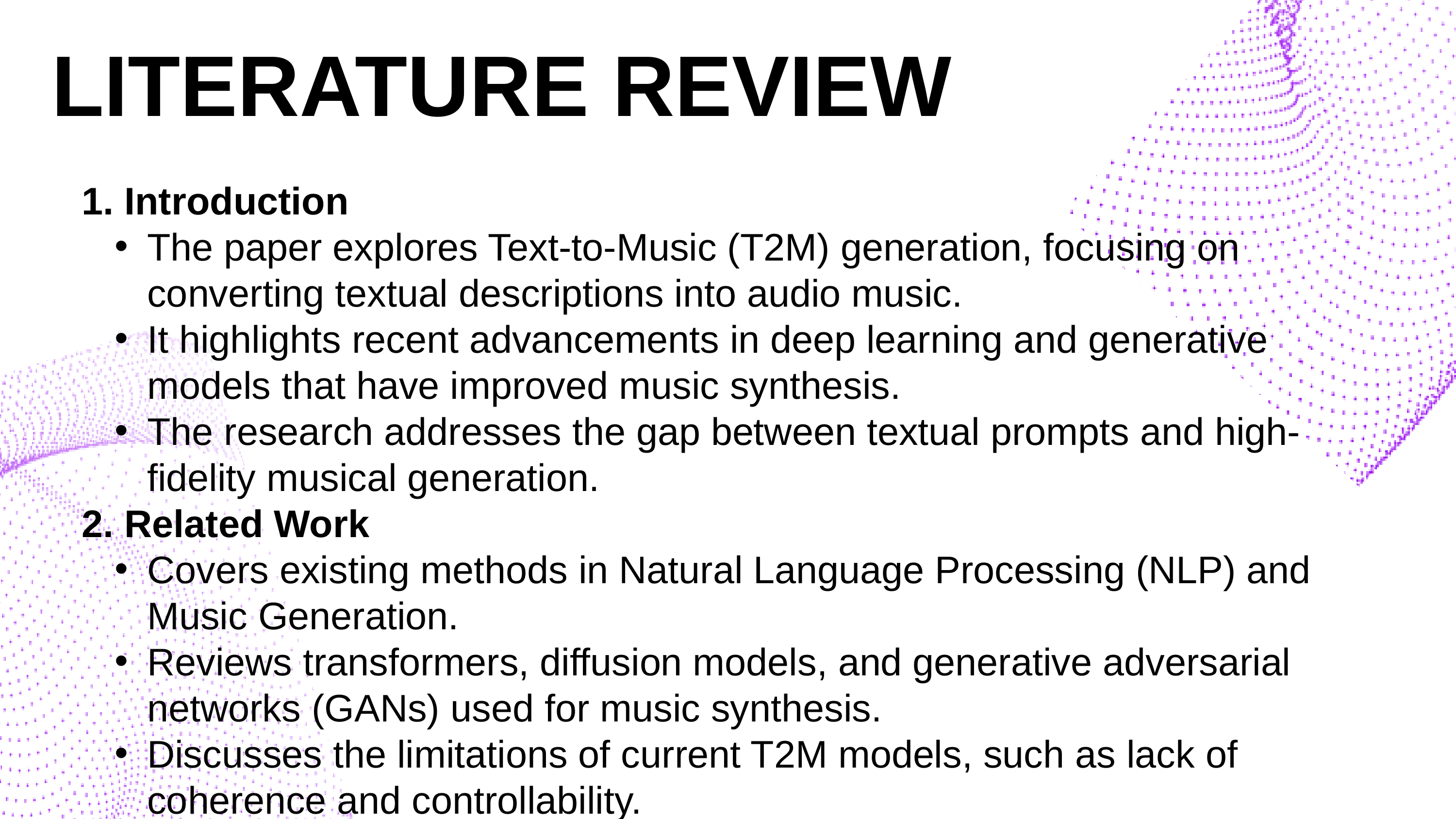

LITERATURE REVIEW
1. Introduction
The paper explores Text-to-Music (T2M) generation, focusing on converting textual descriptions into audio music.
It highlights recent advancements in deep learning and generative models that have improved music synthesis.
The research addresses the gap between textual prompts and high-fidelity musical generation.
2. Related Work
Covers existing methods in Natural Language Processing (NLP) and Music Generation.
Reviews transformers, diffusion models, and generative adversarial networks (GANs) used for music synthesis.
Discusses the limitations of current T2M models, such as lack of coherence and controllability.